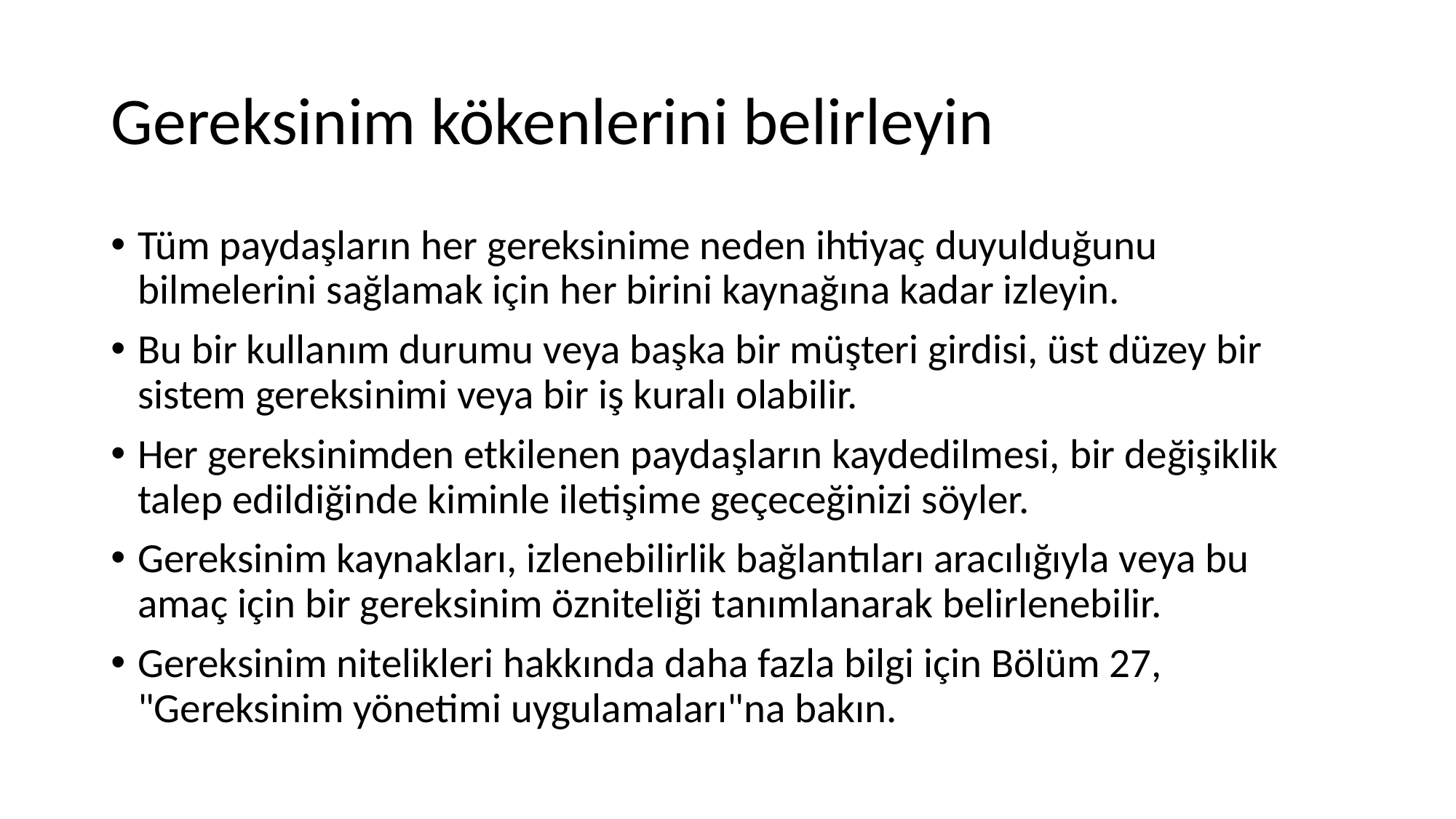

# Gereksinim kökenlerini belirleyin
Tüm paydaşların her gereksinime neden ihtiyaç duyulduğunu bilmelerini sağlamak için her birini kaynağına kadar izleyin.
Bu bir kullanım durumu veya başka bir müşteri girdisi, üst düzey bir sistem gereksinimi veya bir iş kuralı olabilir.
Her gereksinimden etkilenen paydaşların kaydedilmesi, bir değişiklik talep edildiğinde kiminle iletişime geçeceğinizi söyler.
Gereksinim kaynakları, izlenebilirlik bağlantıları aracılığıyla veya bu amaç için bir gereksinim özniteliği tanımlanarak belirlenebilir.
Gereksinim nitelikleri hakkında daha fazla bilgi için Bölüm 27, "Gereksinim yönetimi uygulamaları"na bakın.